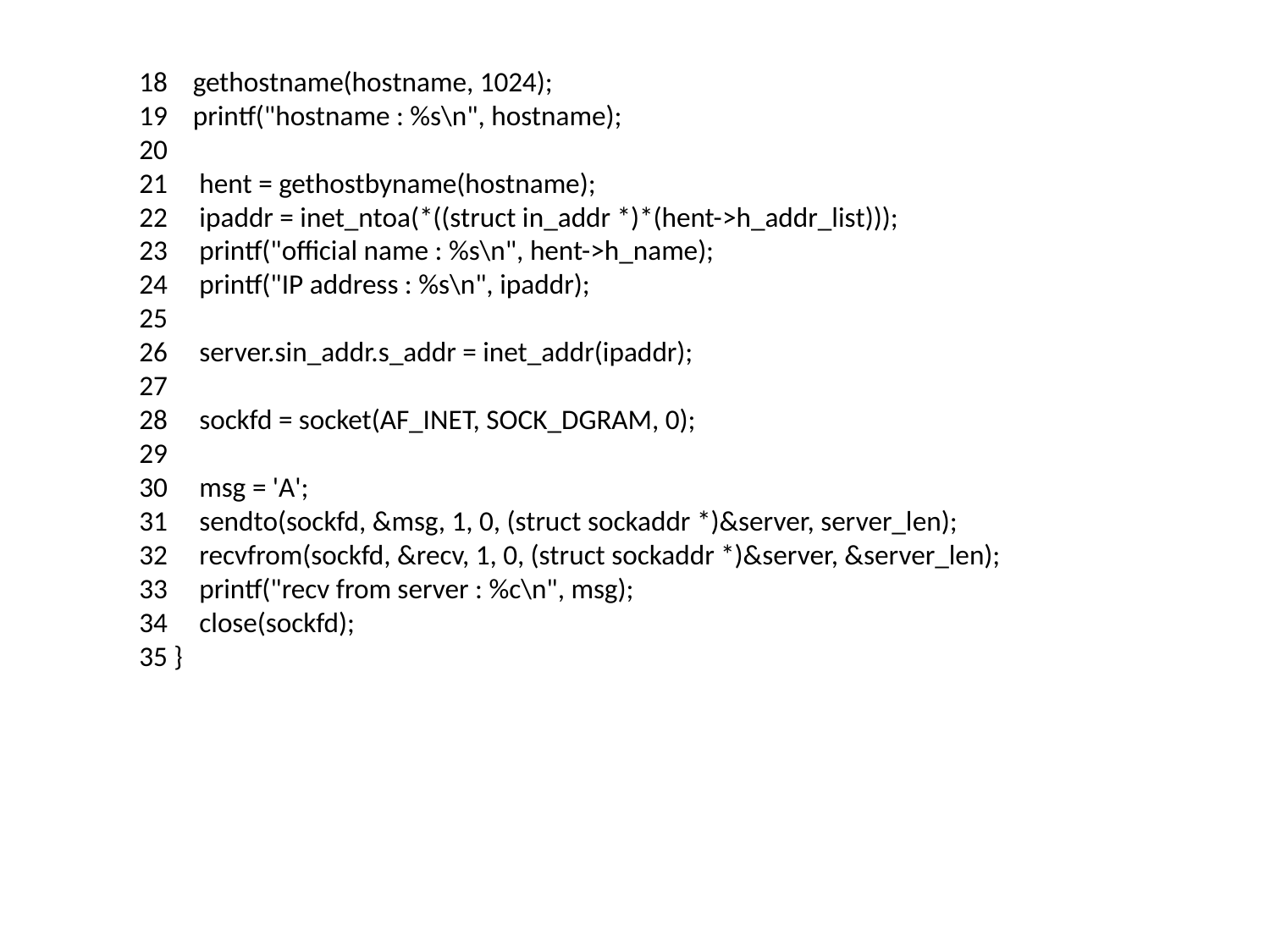

18    gethostname(hostname, 1024);
19    printf("hostname : %s\n", hostname);
20
21     hent = gethostbyname(hostname);
22     ipaddr = inet_ntoa(*((struct in_addr *)*(hent->h_addr_list)));
23     printf("official name : %s\n", hent->h_name);
24     printf("IP address : %s\n", ipaddr);
25
26     server.sin_addr.s_addr = inet_addr(ipaddr);
27
28     sockfd = socket(AF_INET, SOCK_DGRAM, 0);
29
30     msg = 'A';
31     sendto(sockfd, &msg, 1, 0, (struct sockaddr *)&server, server_len);
32     recvfrom(sockfd, &recv, 1, 0, (struct sockaddr *)&server, &server_len);
33     printf("recv from server : %c\n", msg);
34     close(sockfd);
35 }